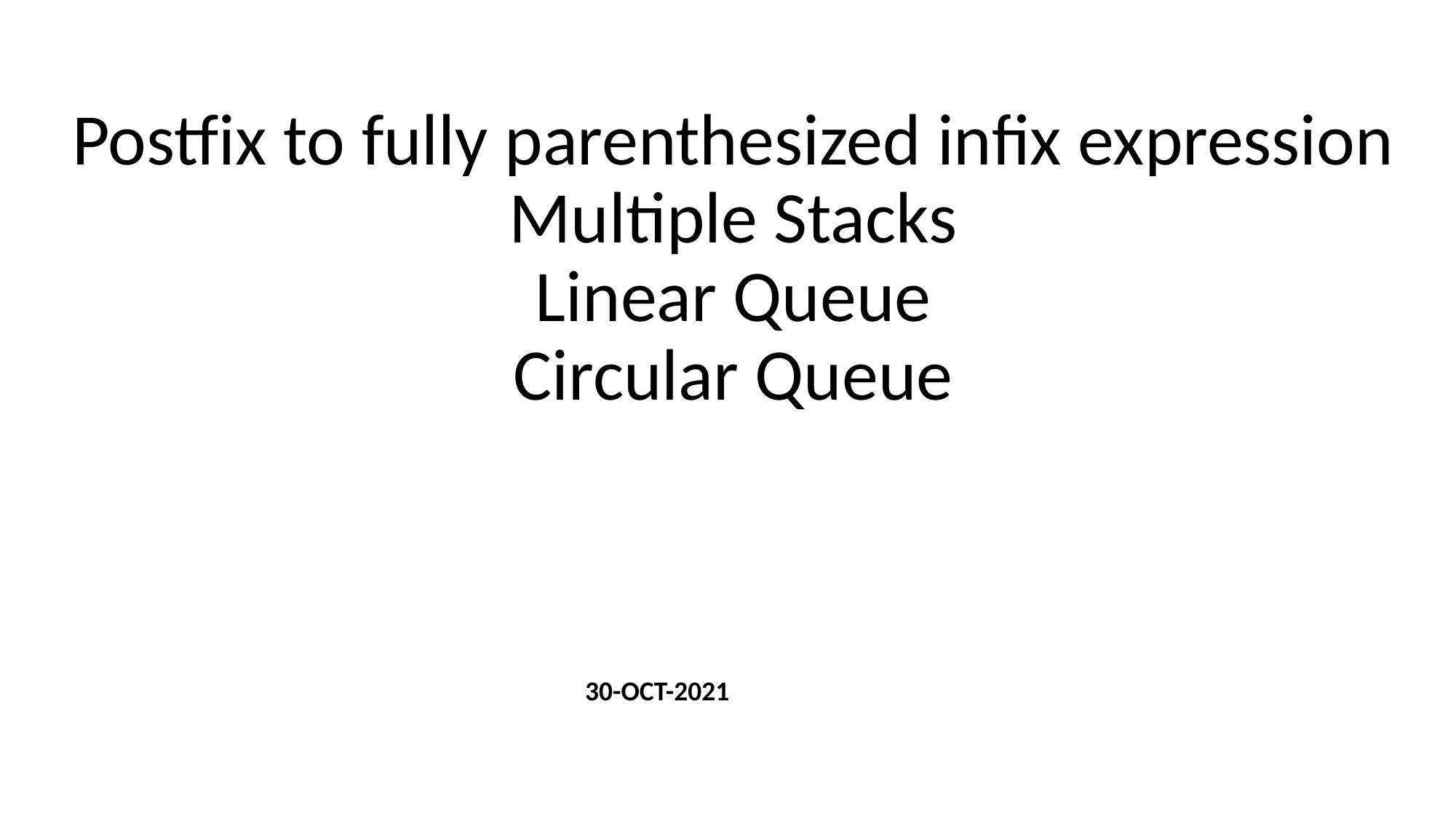

# Postfix to fully parenthesized infix expression Multiple Stacks Linear Queue Circular Queue
30-OCT-2021